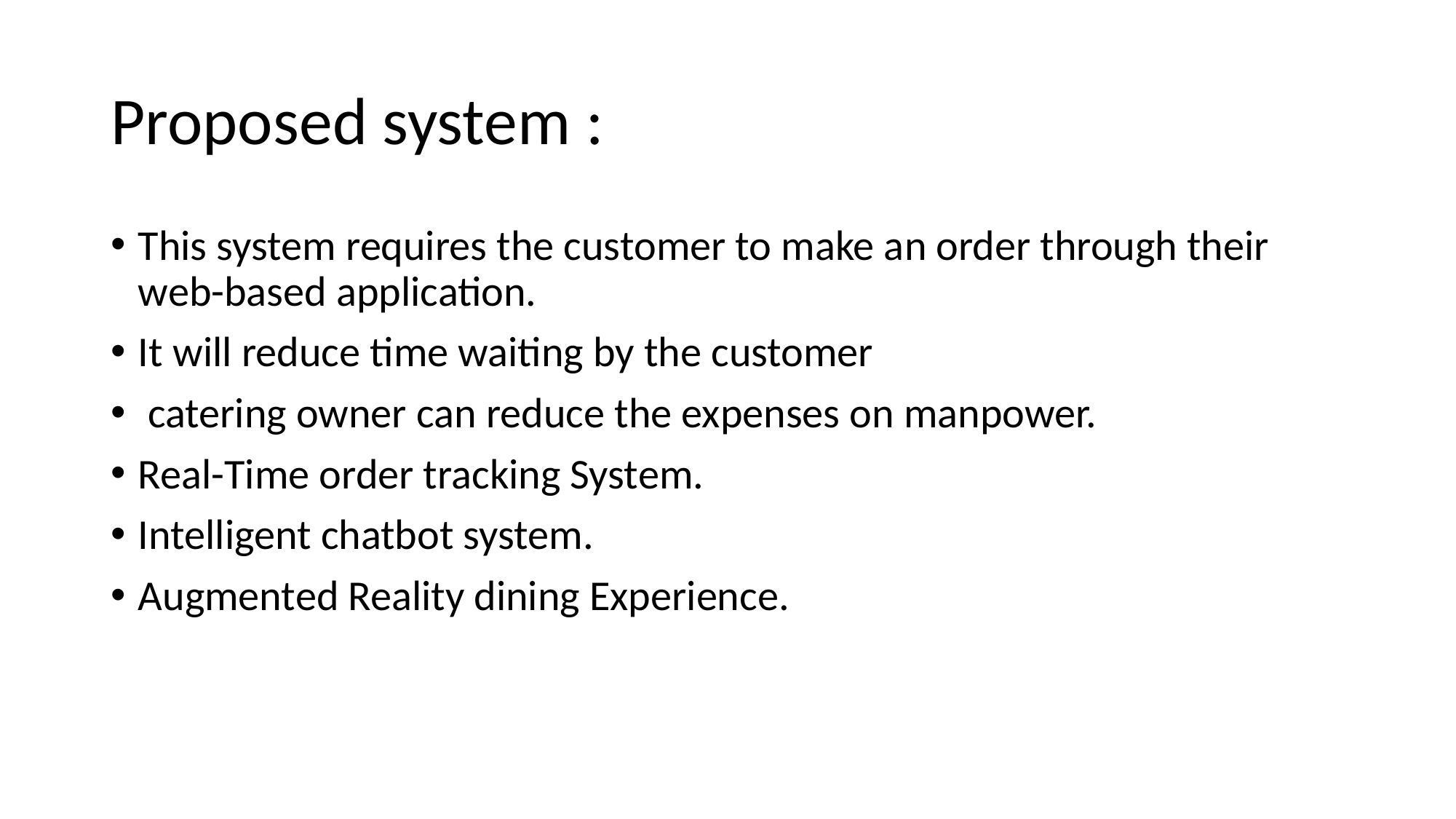

# Proposed system :
This system requires the customer to make an order through their web-based application.
It will reduce time waiting by the customer
 catering owner can reduce the expenses on manpower.
Real-Time order tracking System.
Intelligent chatbot system.
Augmented Reality dining Experience.